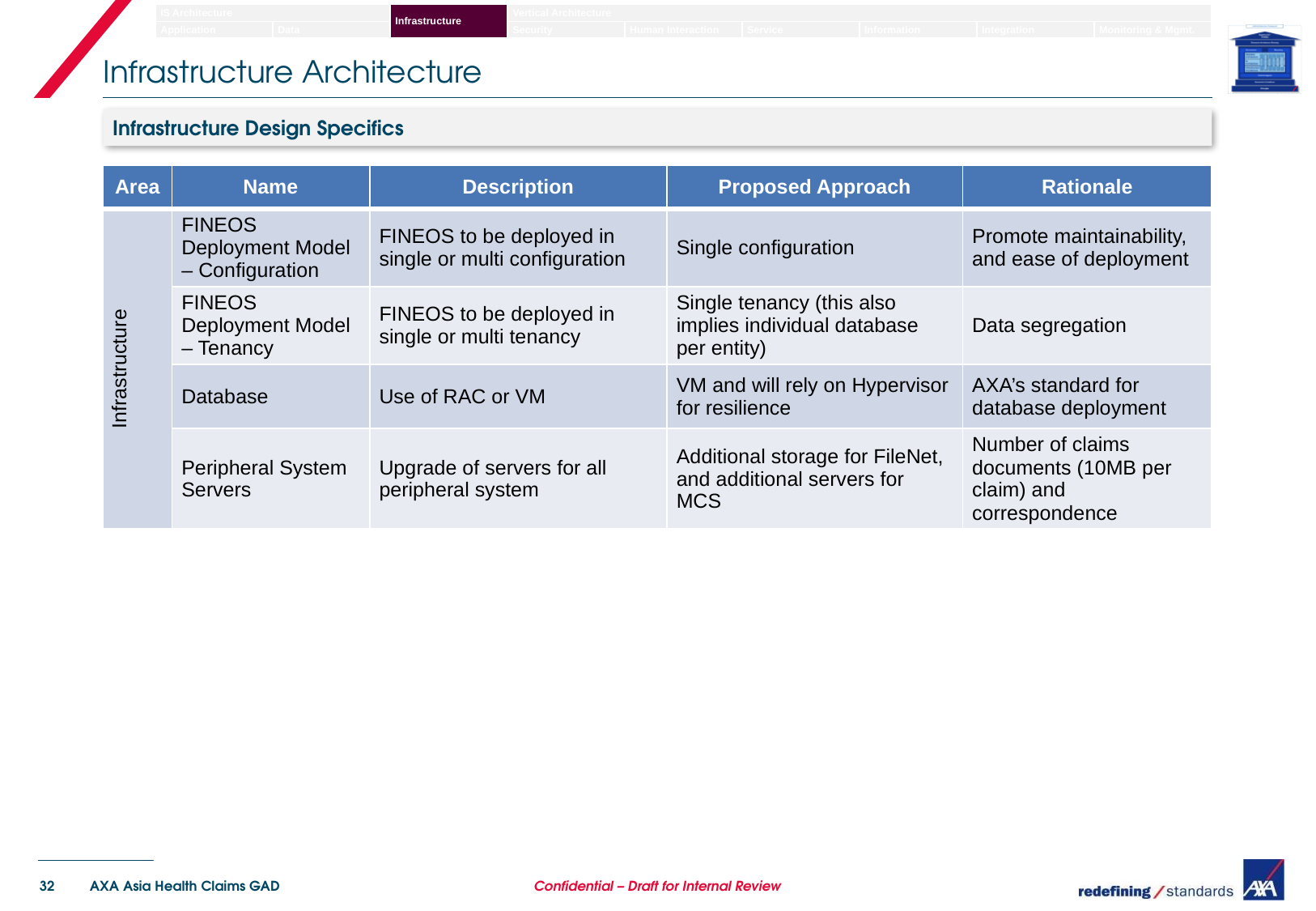

# Infrastructure Architecture
Infrastructure Design Specifics
| Area | Name | Description | Proposed Approach | Rationale |
| --- | --- | --- | --- | --- |
| Infrastructure | FINEOS Deployment Model – Configuration | FINEOS to be deployed in single or multi configuration | Single configuration | Promote maintainability, and ease of deployment |
|  | FINEOS Deployment Model – Tenancy | FINEOS to be deployed in single or multi tenancy | Single tenancy (this also implies individual database per entity) | Data segregation |
|  | Database | Use of RAC or VM | VM and will rely on Hypervisor for resilience | AXA’s standard for database deployment |
|  | Peripheral System Servers | Upgrade of servers for all peripheral system | Additional storage for FileNet, and additional servers for MCS | Number of claims documents (10MB per claim) and correspondence |
32